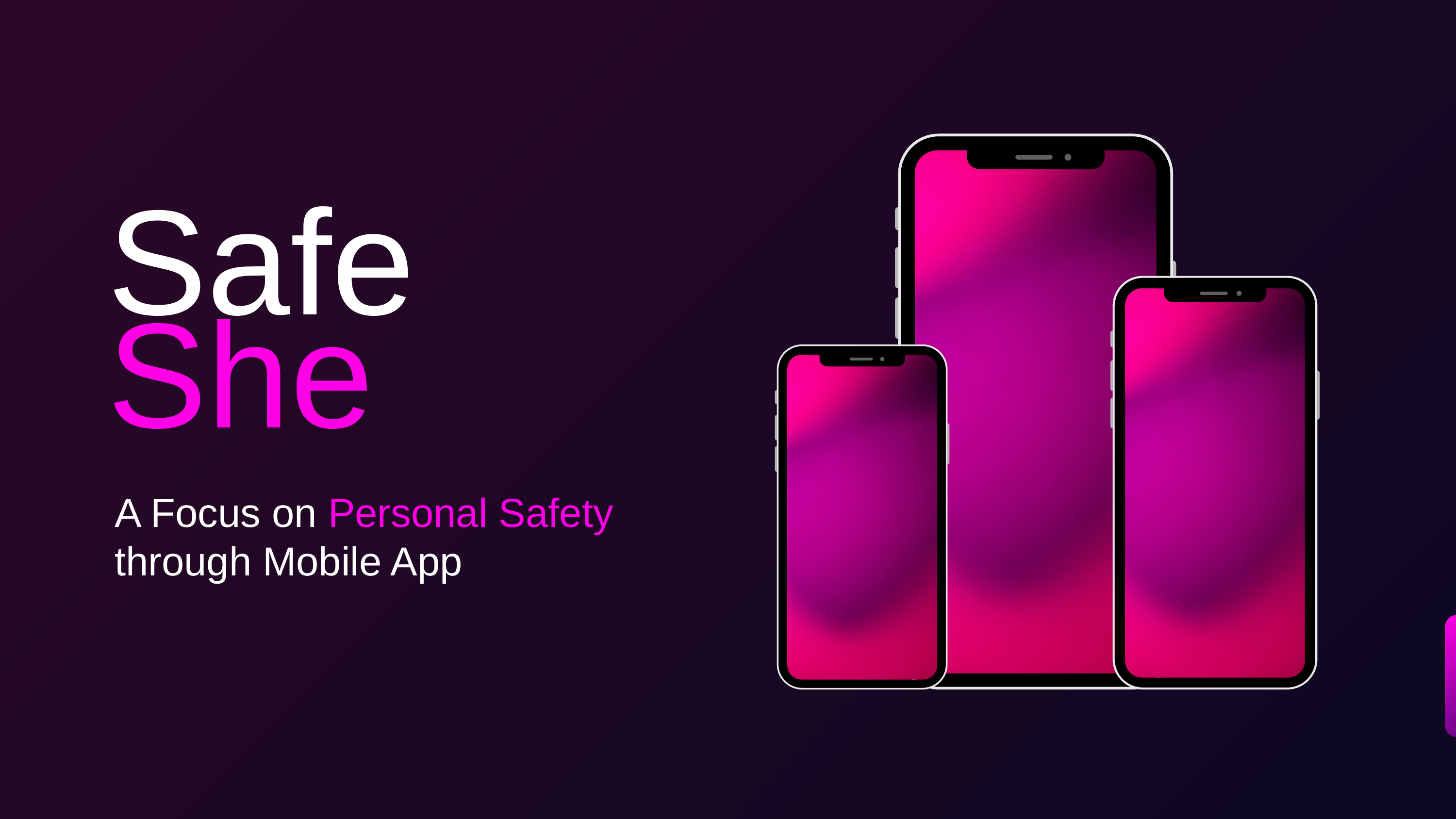

Safe
She

A Focus on Personal Safety through Mobile App